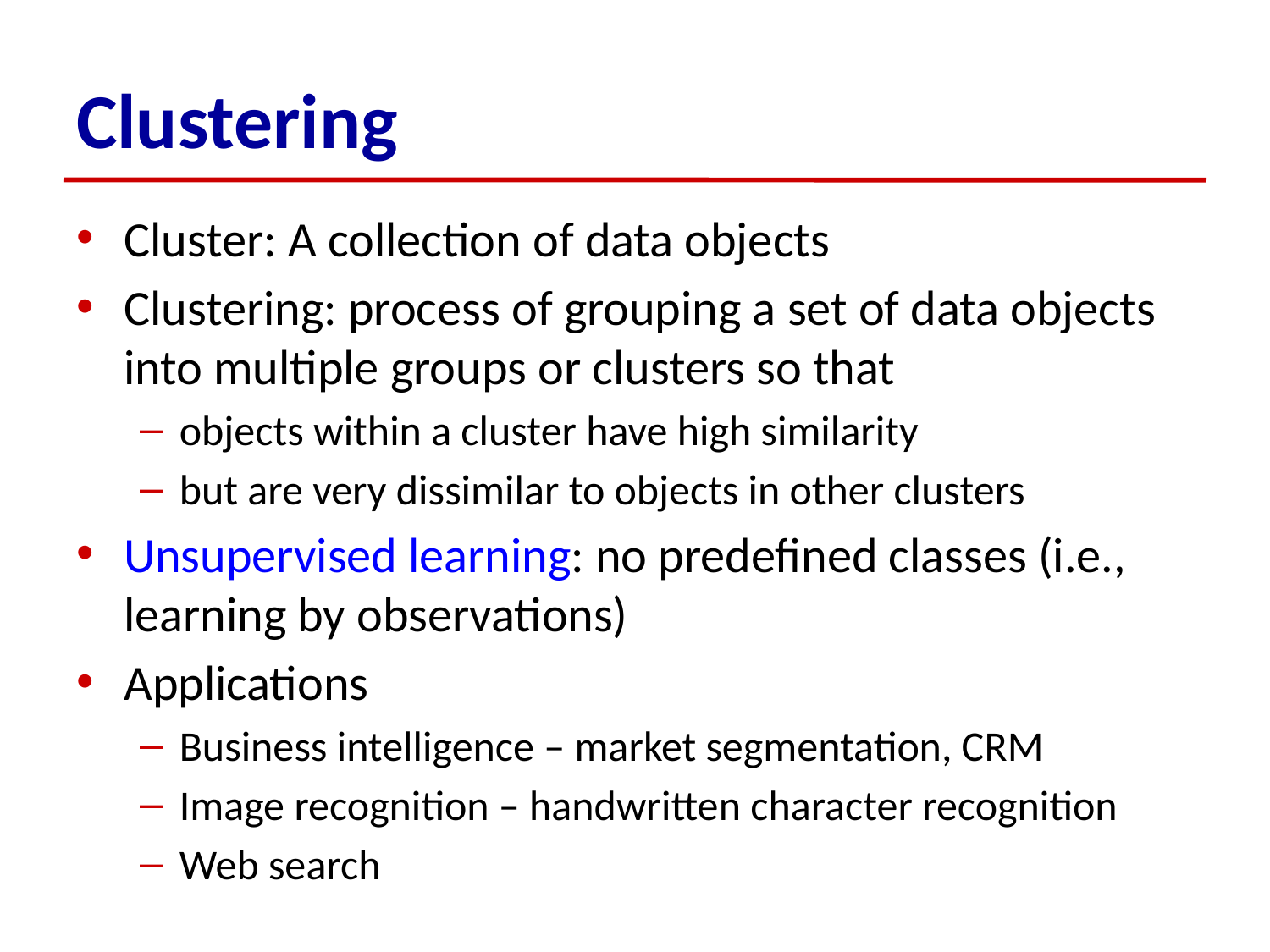

# Clustering
Cluster: A collection of data objects
Clustering: process of grouping a set of data objects into multiple groups or clusters so that
objects within a cluster have high similarity
but are very dissimilar to objects in other clusters
Unsupervised learning: no predefined classes (i.e., learning by observations)
Applications
Business intelligence – market segmentation, CRM
Image recognition – handwritten character recognition
Web search